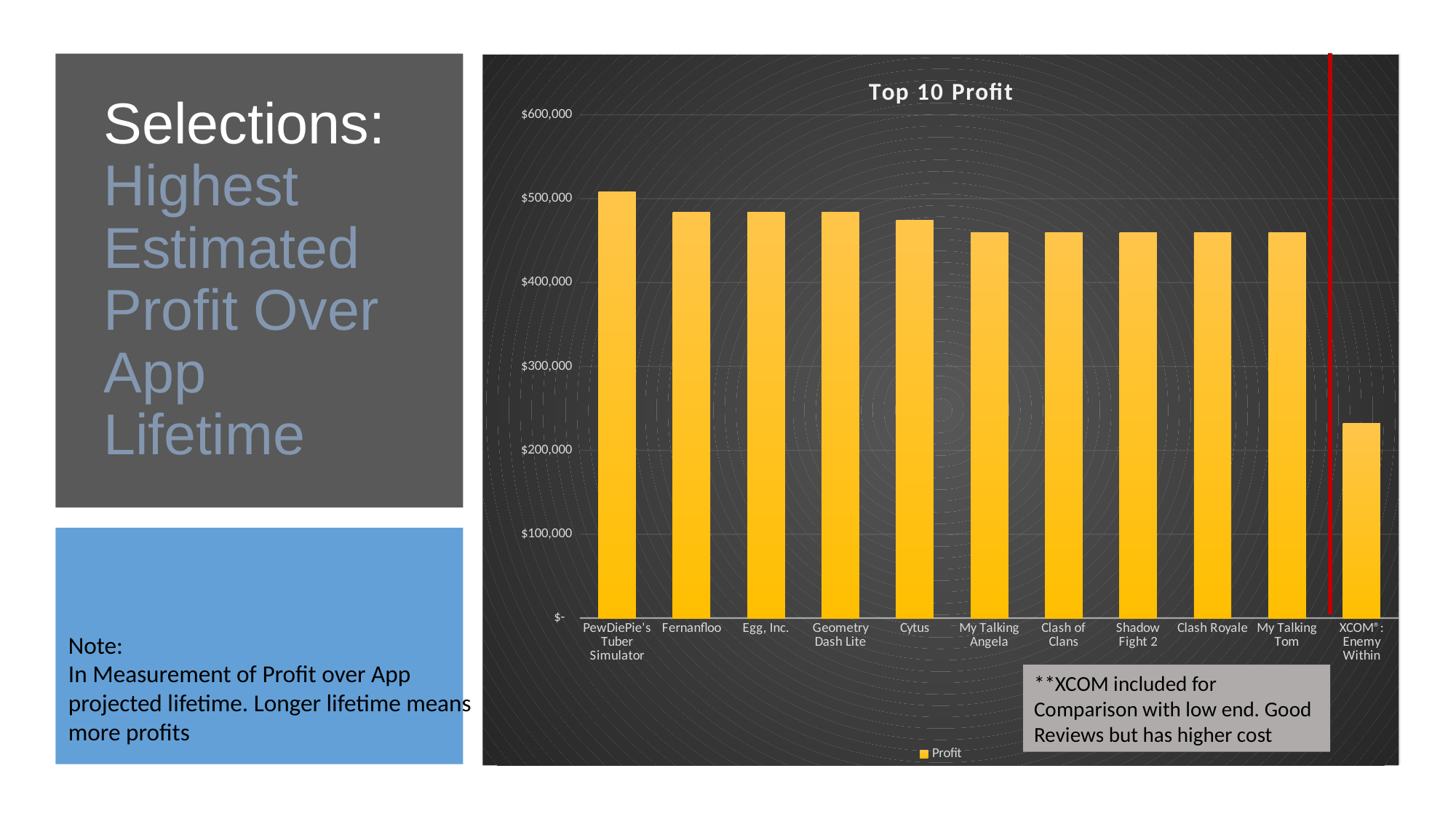

### Chart: Top 10 Profit

| Category | Profit |
|---|---|
| PewDiePie's Tuber Simulator | 508000.0 |
| Fernanfloo | 484000.0 |
| Egg, Inc. | 484000.0 |
| Geometry Dash Lite | 484000.0 |
| Cytus | 474100.0 |
| My Talking Angela | 460000.0 |
| Clash of Clans | 460000.0 |
| Shadow Fight 2 | 460000.0 |
| Clash Royale | 460000.0 |
| My Talking Tom | 460000.0 |
| XCOM®: Enemy Within | 232200.0 |
# Selections:
Highest Estimated Profit Over App Lifetime

Note:
In Measurement of Profit over App projected lifetime. Longer lifetime means more profits
**XCOM included for Comparison with low end. Good Reviews but has higher cost